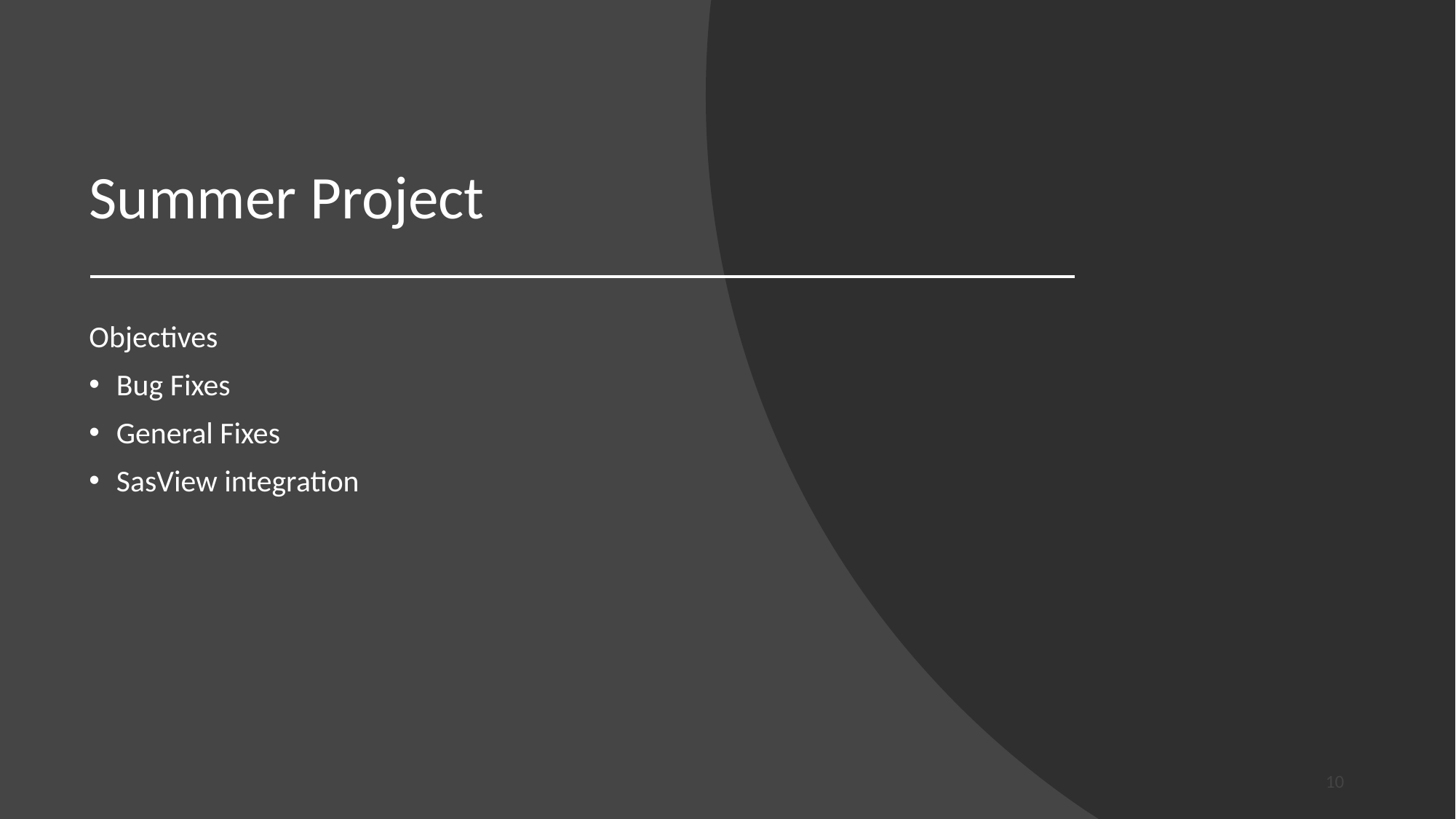

# Summer Project
Objectives
Bug Fixes
General Fixes
SasView integration

10